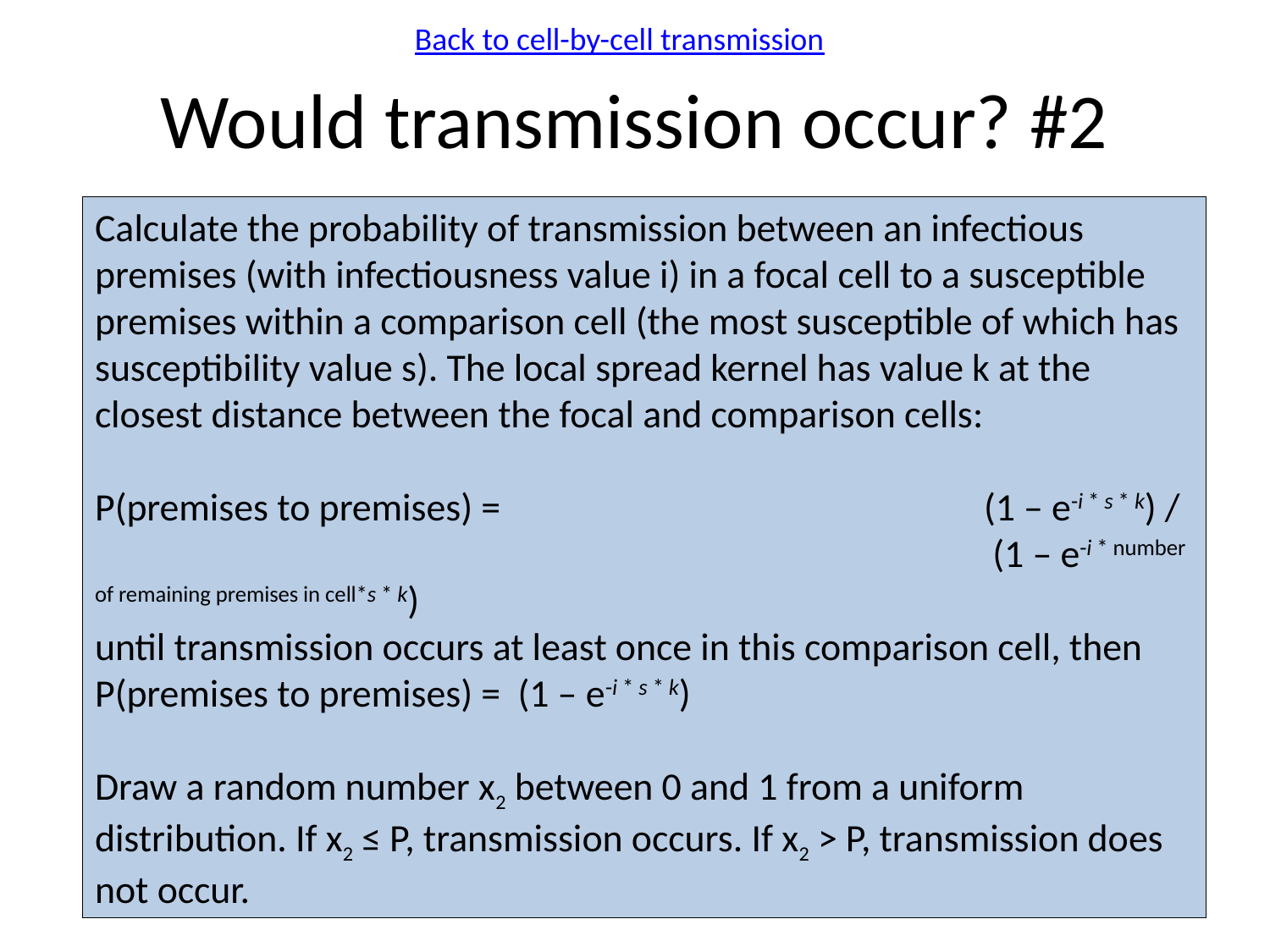

Back to cell-by-cell transmission
# Would transmission occur? #2
Calculate the probability of transmission between an infectious premises (with infectiousness value i) in a focal cell to a susceptible premises within a comparison cell (the most susceptible of which has susceptibility value s). The local spread kernel has value k at the closest distance between the focal and comparison cells:

P(premises to premises) =  				(1 – e-i * s * k) /
							 (1 – e-i * number of remaining premises in cell*s * k)
until transmission occurs at least once in this comparison cell, then
P(premises to premises) =  (1 – e-i * s * k)

Draw a random number x2 between 0 and 1 from a uniform distribution. If x2 ≤ P, transmission occurs. If x2 > P, transmission does not occur.